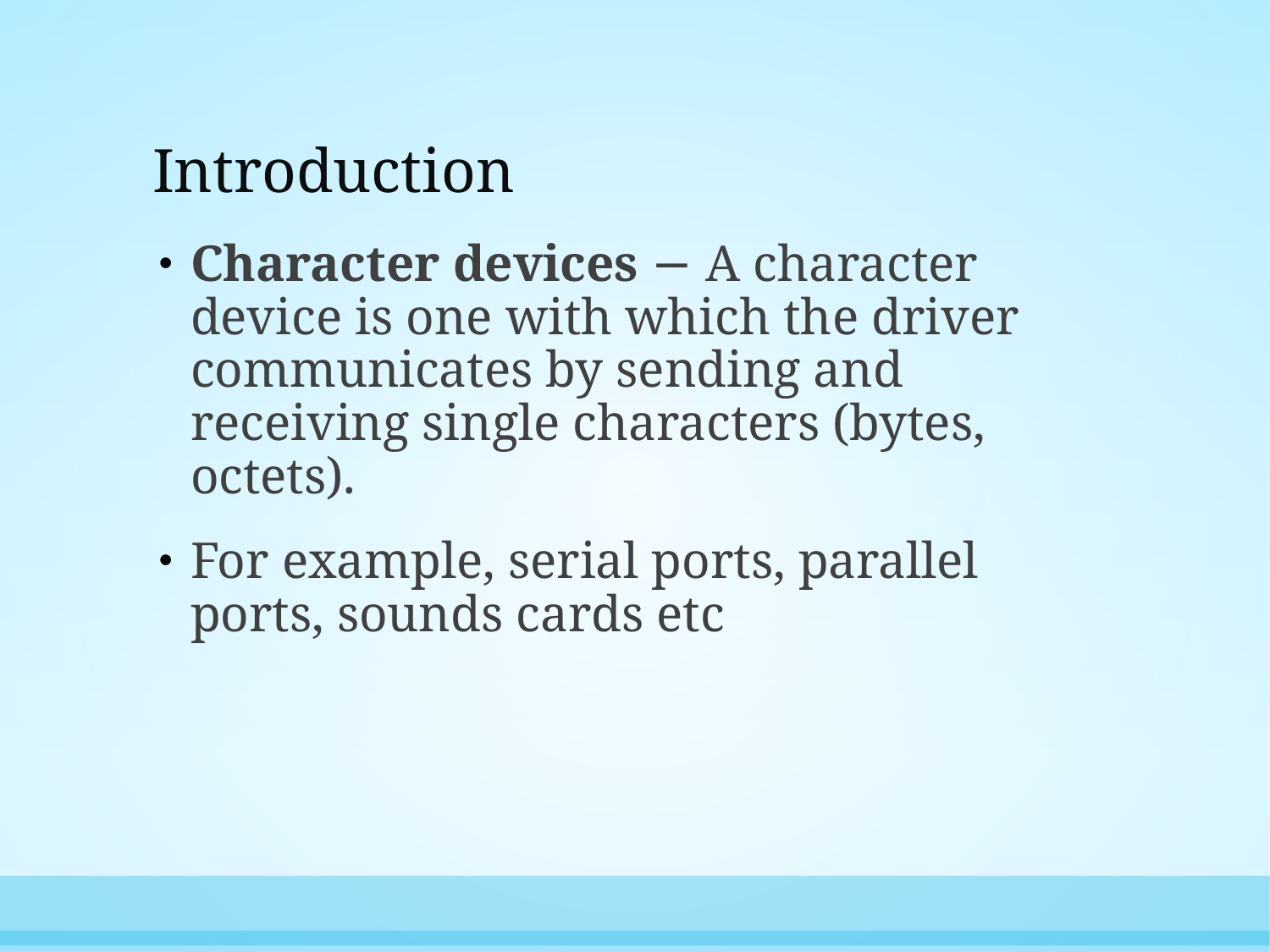

# Introduction
Character devices − A character device is one with which the driver communicates by sending and receiving single characters (bytes, octets).
For example, serial ports, parallel ports, sounds cards etc